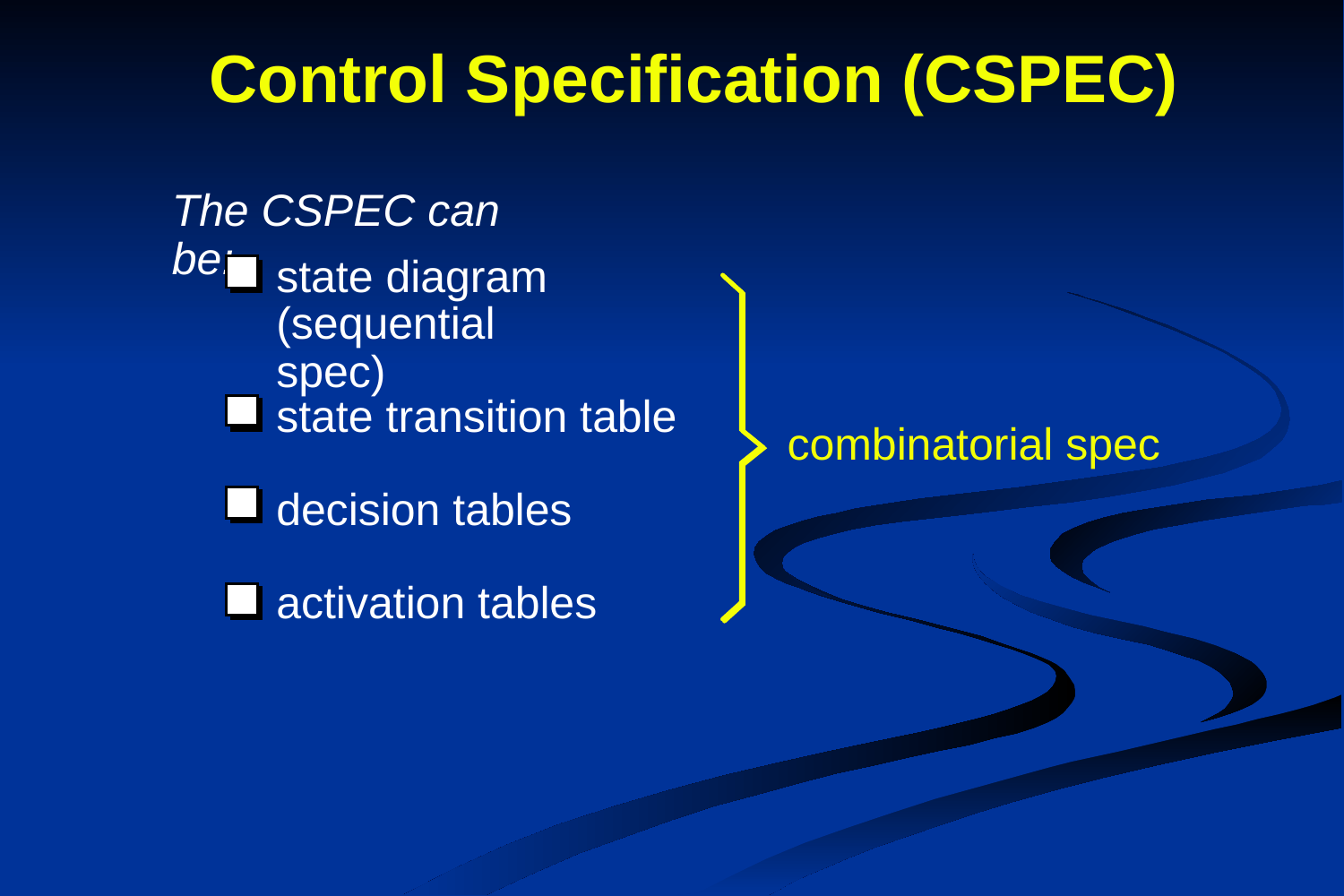

# Control Specification (CSPEC)
The CSPEC can be:
state diagram

(sequential spec)
state transition table

combinatorial spec

decision tables

activation tables